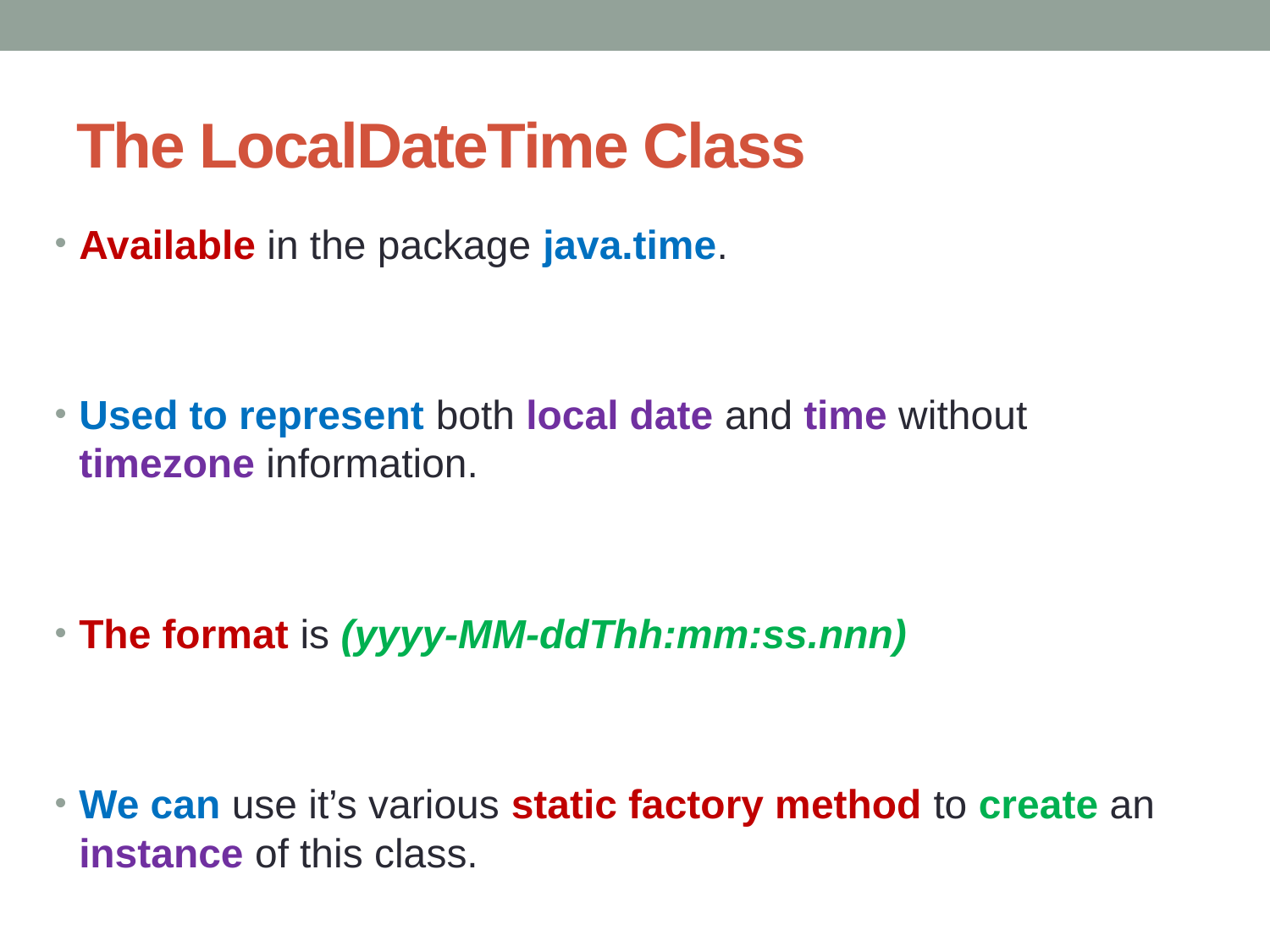

# The LocalDateTime Class
Available in the package java.time.

Used to represent both local date and time without timezone information.

The format is (yyyy-MM-ddThh:mm:ss.nnn)

We can use it’s various static factory method to create an instance of this class.